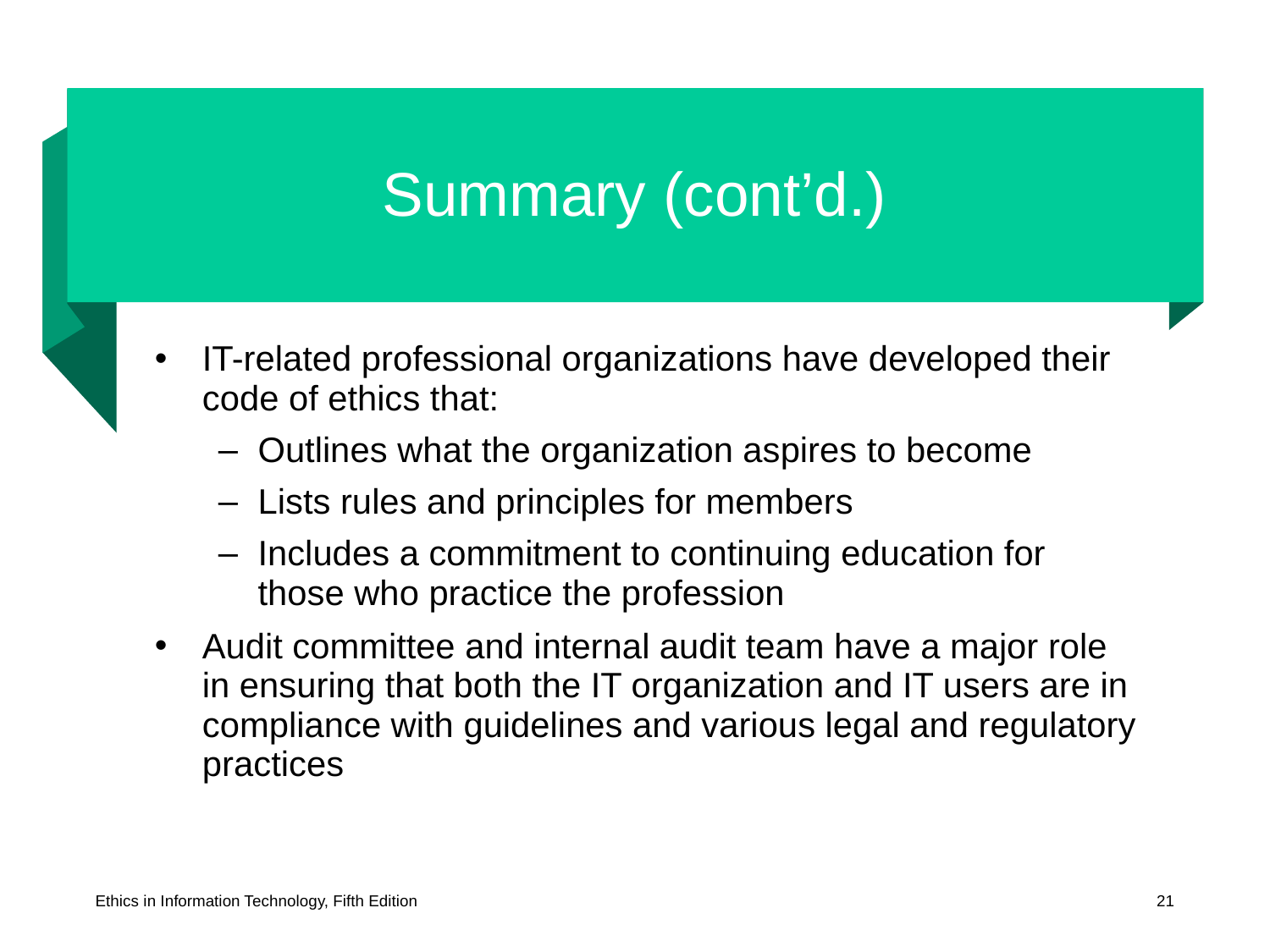

# Summary (cont’d.)

IT-related professional organizations have developed their code of ethics that:
Outlines what the organization aspires to become
Lists rules and principles for members
Includes a commitment to continuing education for those who practice the profession
Audit committee and internal audit team have a major role in ensuring that both the IT organization and IT users are in compliance with guidelines and various legal and regulatory practices

Ethics in Information Technology, Fifth Edition
21